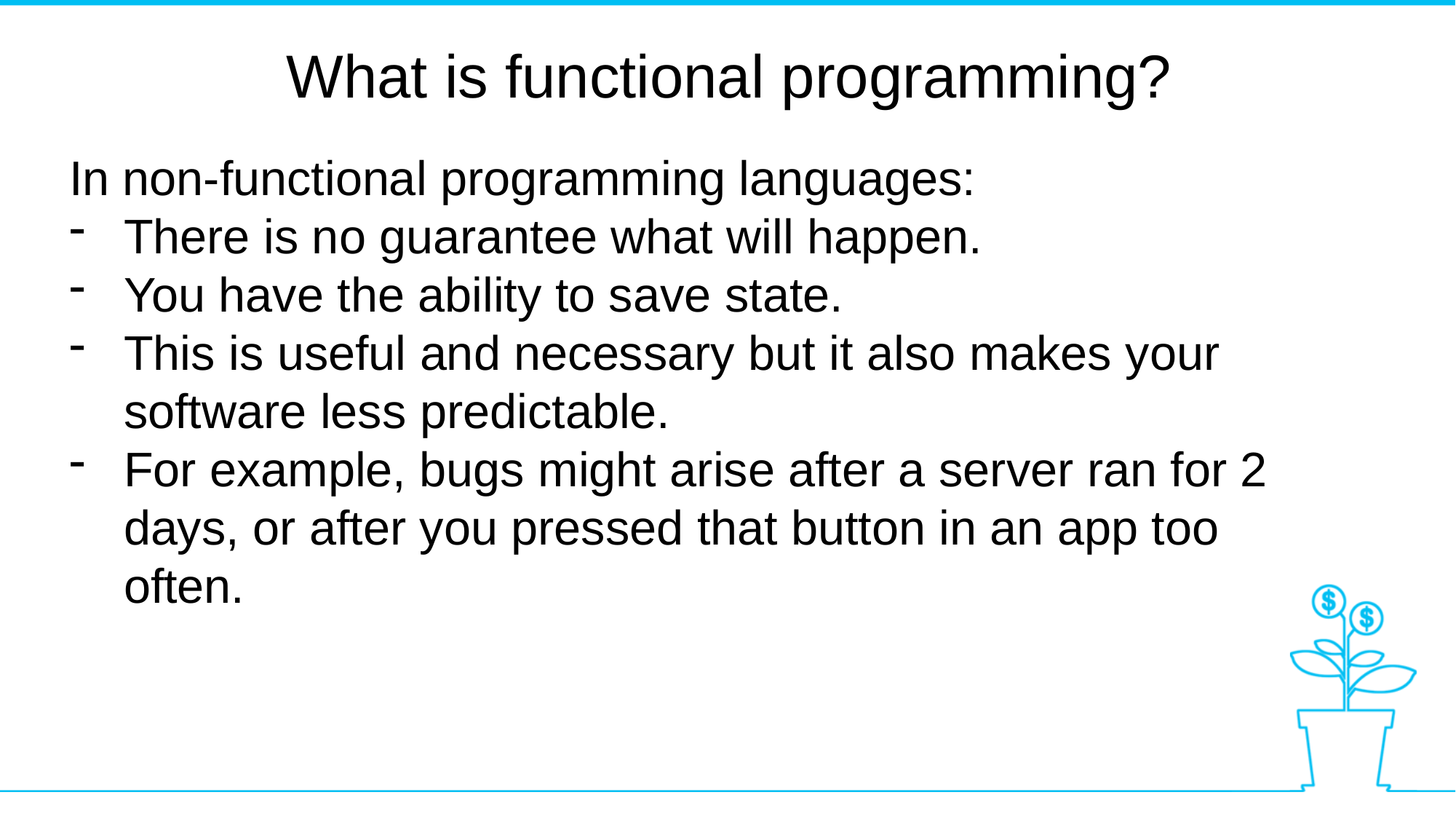

What is functional programming?
In non-functional programming languages:
There is no guarantee what will happen.
You have the ability to save state.
This is useful and necessary but it also makes your software less predictable.
For example, bugs might arise after a server ran for 2 days, or after you pressed that button in an app too often.